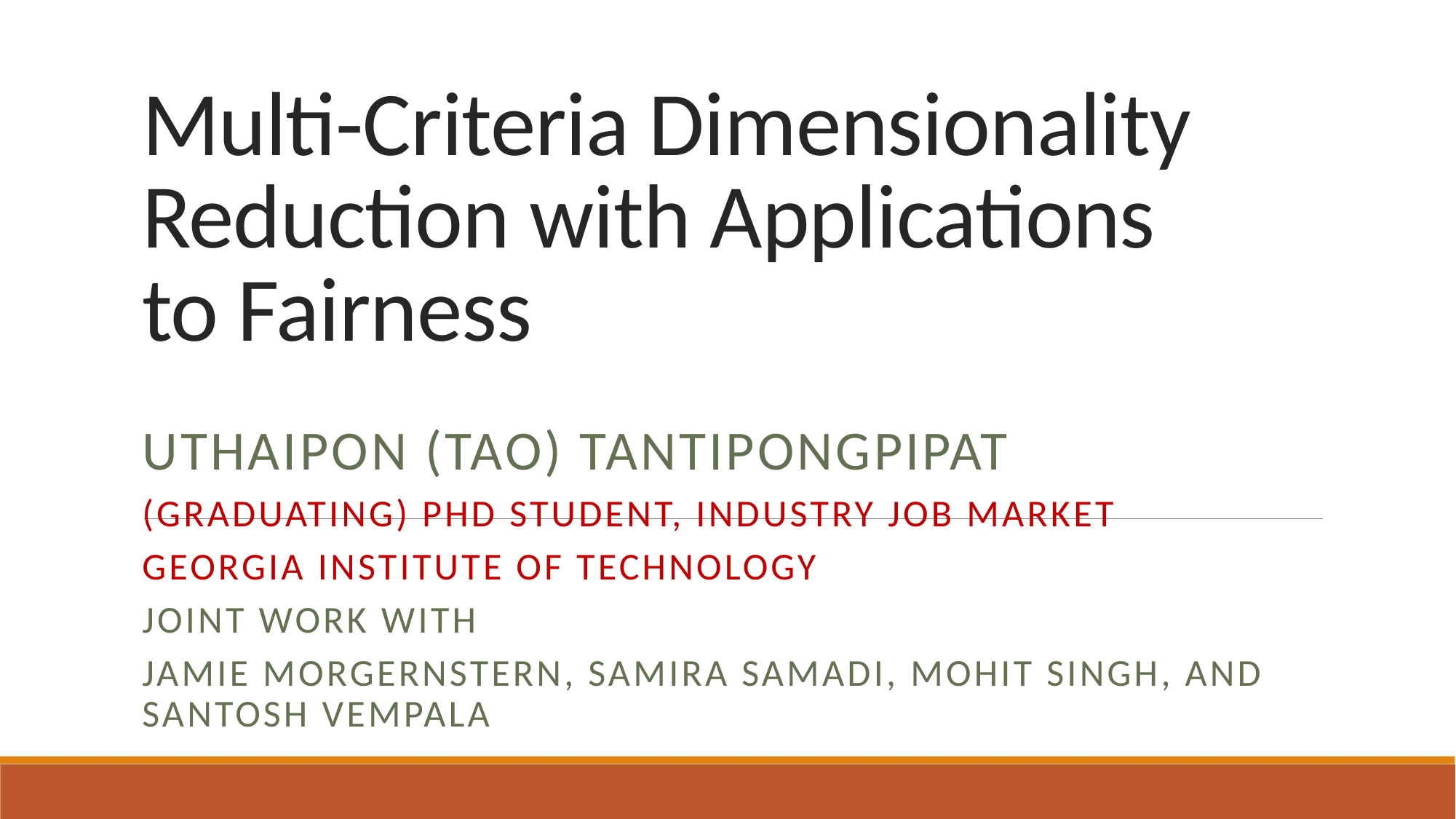

# Multi-Criteria Dimensionality Reduction with Applications to Fairness
Uthaipon (Tao) Tantipongpipat
(graduating) PhD student, industry job market
Georgia Institute of Technology
Joint work with
Jamie Morgernstern, Samira Samadi, Mohit Singh, and Santosh Vempala